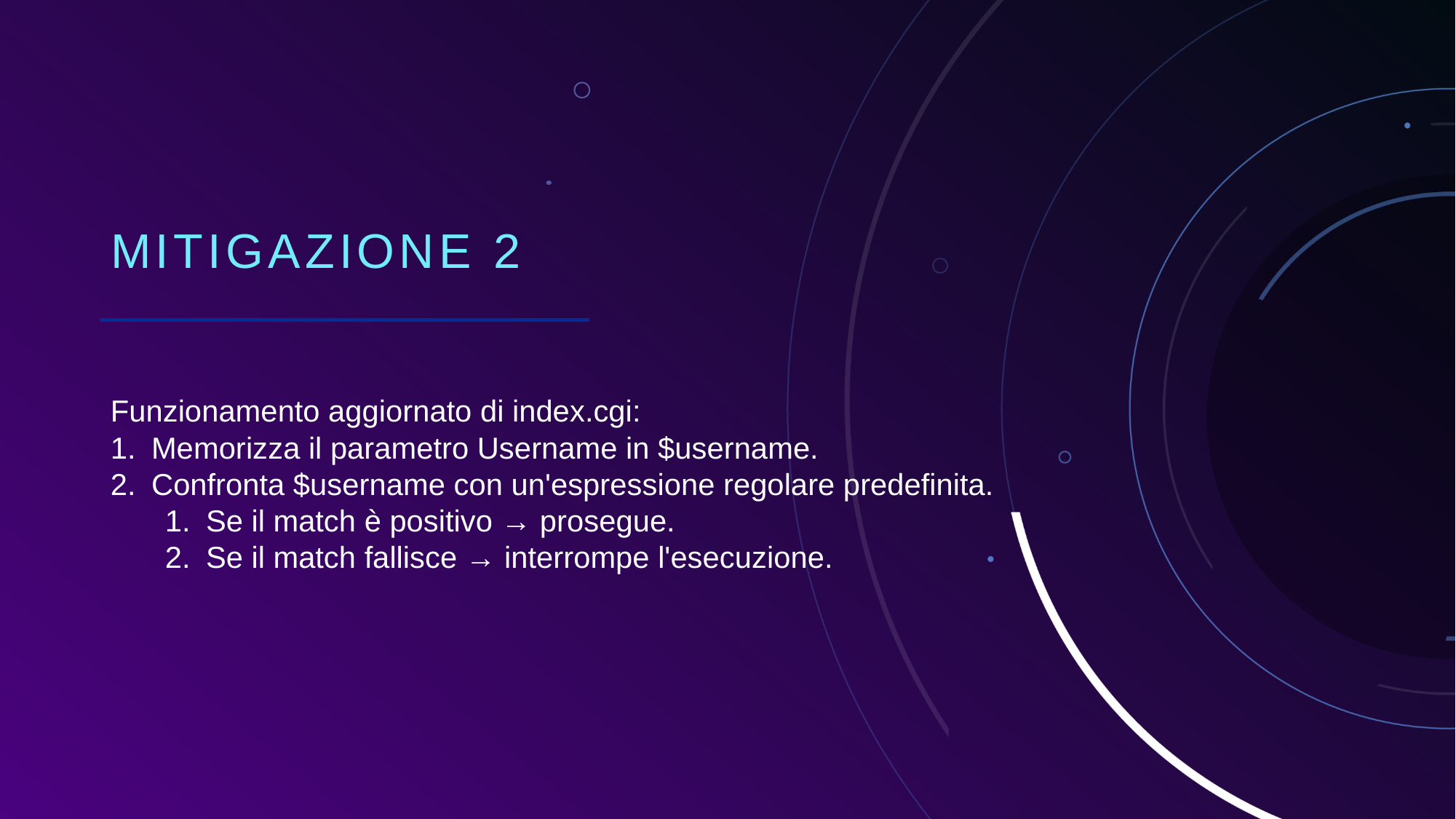

# Mitigazione 2
Funzionamento aggiornato di index.cgi:
Memorizza il parametro Username in $username.
Confronta $username con un'espressione regolare predefinita.
Se il match è positivo → prosegue.
Se il match fallisce → interrompe l'esecuzione.